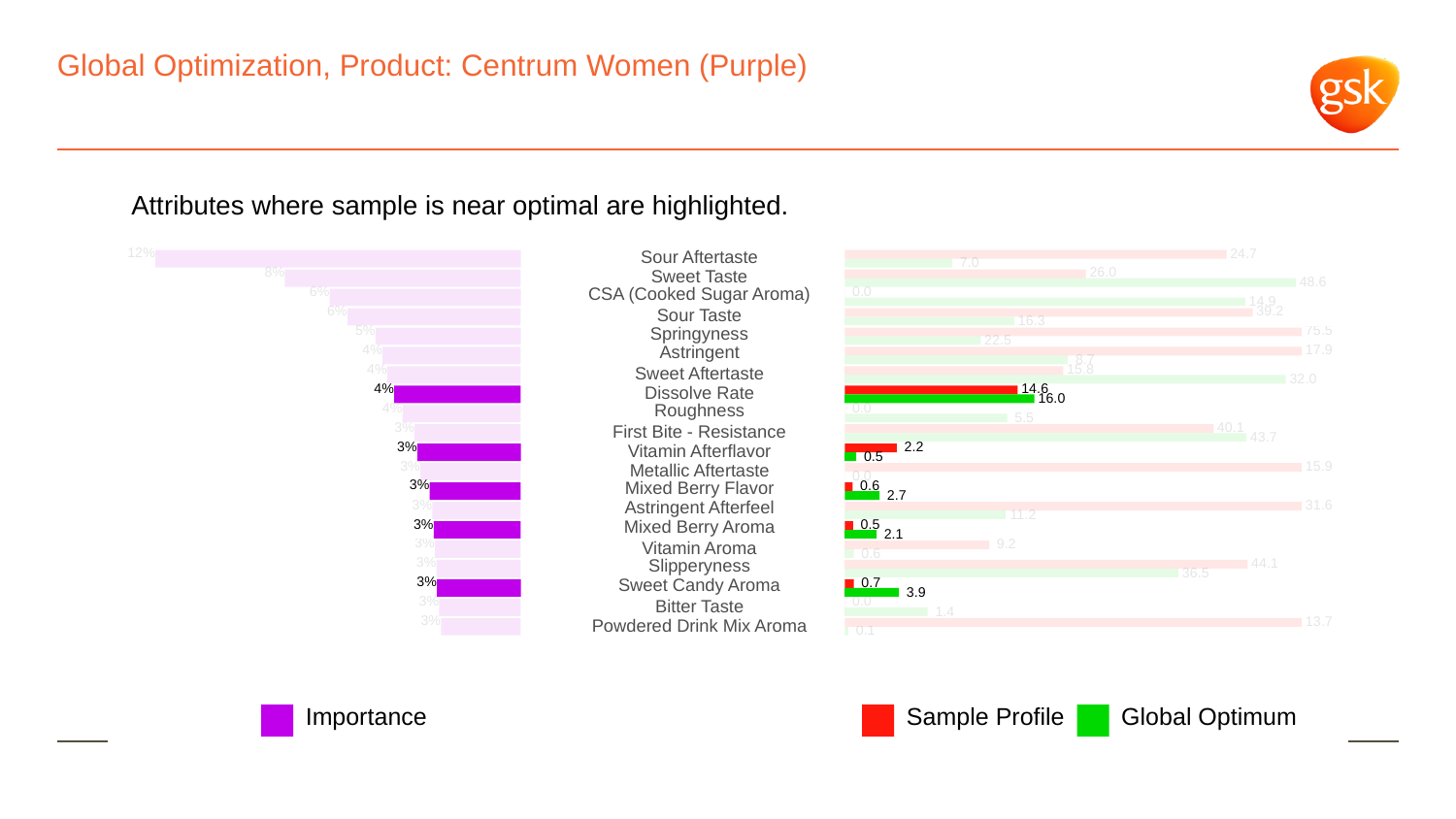

# Global Optimization, Product: Centrum Women (Purple)

Attributes where sample is near optimal are highlighted.

12%
 24.7

Sour Aftertaste
  7.0

8%
 26.0

Sweet Taste
 48.6

6%
CSA (Cooked Sugar Aroma)
  0.0

 14.9

6%
 39.2

Sour Taste
 16.3

5%
Springyness
 75.5

 22.5

4%
Astringent
 17.9

  8.7

4%
 15.8

Sweet Aftertaste
 32.0

4%
 14.6

Dissolve Rate
 16.0

4%
Roughness
  0.0

  5.5

3%
 40.1

First Bite - Resistance
 43.7

3%
  2.2

Vitamin Afterflavor
  0.5

3%
 15.9

Metallic Aftertaste
  0.0

3%
Mixed Berry Flavor
  0.6

  2.7

3%
Astringent Afterfeel
 31.6

 11.2

3%
Mixed Berry Aroma
  0.5

  2.1

3%
  9.2

Vitamin Aroma
  0.6

3%
Slipperyness
 44.1

 36.5

3%
Sweet Candy Aroma
  0.7

  3.9

3%
  0.0

Bitter Taste
  1.4

3%
 13.7

Powdered Drink Mix Aroma
  0.1

Global Optimum
Sample Profile
Importance